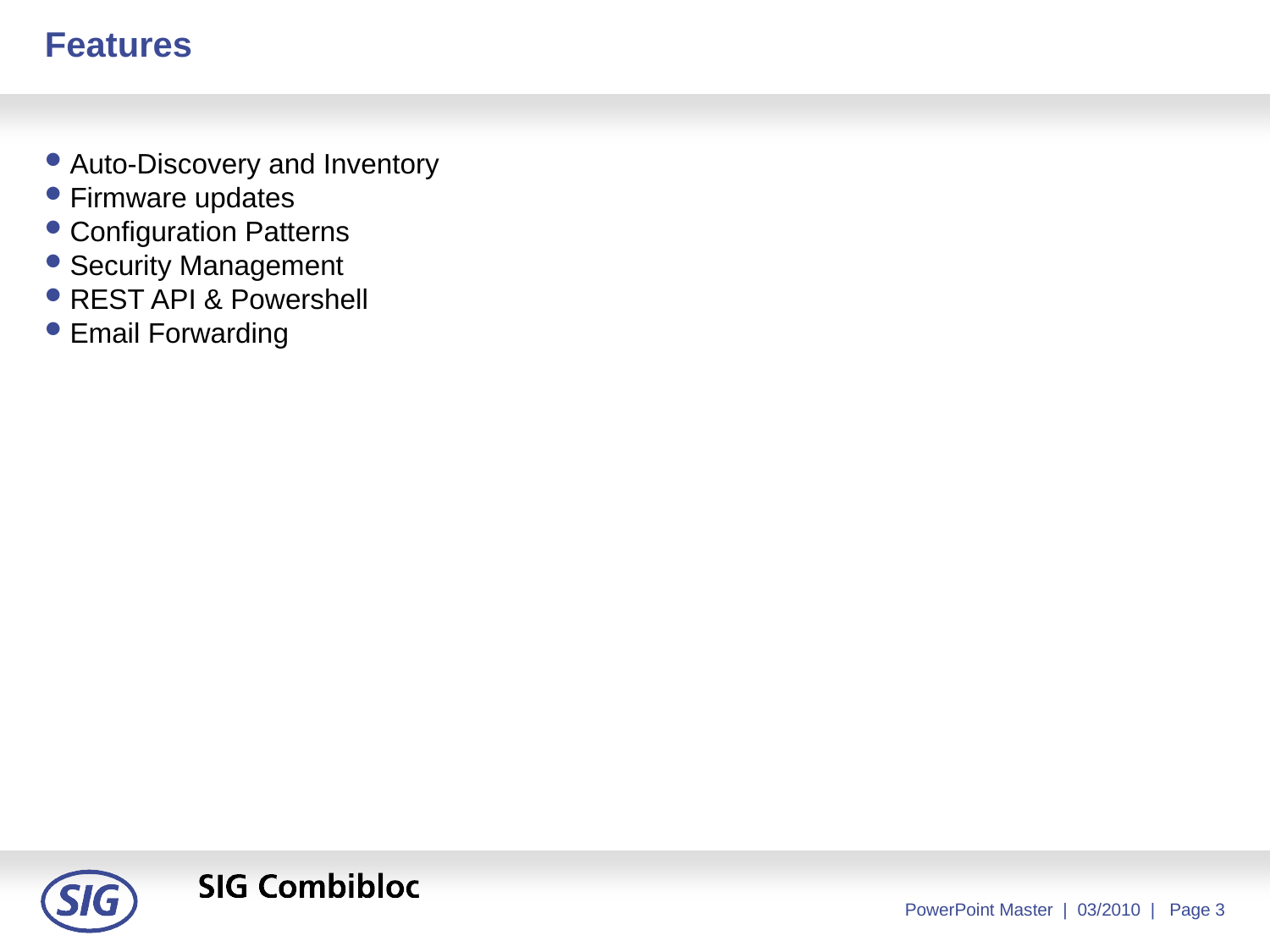

# Features
Auto-Discovery and Inventory
Firmware updates
Configuration Patterns
Security Management
REST API & Powershell
Email Forwarding
PowerPoint Master  |  03/2010  |   Page 3